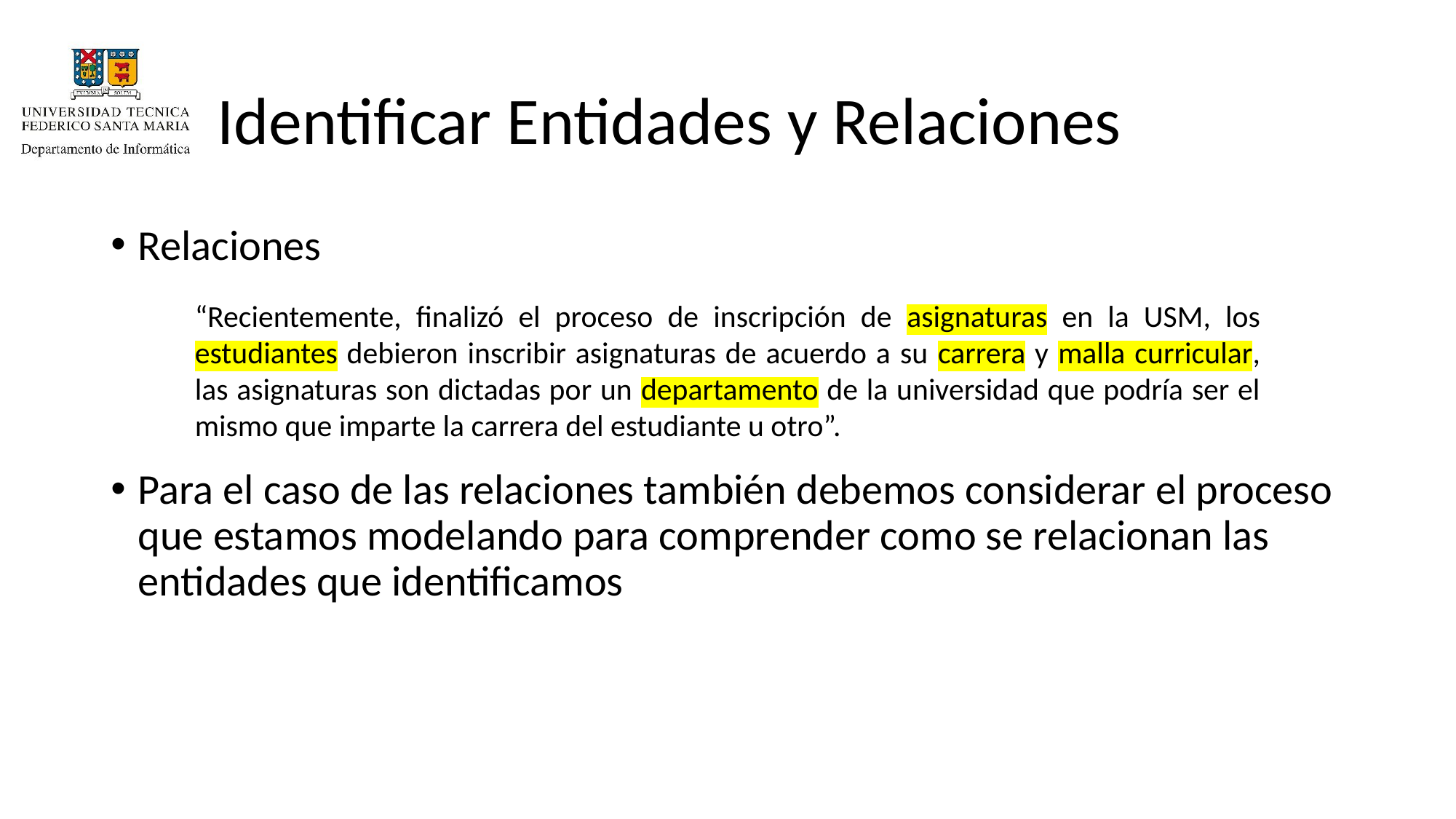

# Identificar Entidades y Relaciones
Relaciones

Para el caso de las relaciones también debemos considerar el proceso que estamos modelando para comprender como se relacionan las entidades que identificamos
“Recientemente, finalizó el proceso de inscripción de asignaturas en la USM, los estudiantes debieron inscribir asignaturas de acuerdo a su carrera y malla curricular, las asignaturas son dictadas por un departamento de la universidad que podría ser el mismo que imparte la carrera del estudiante u otro”.